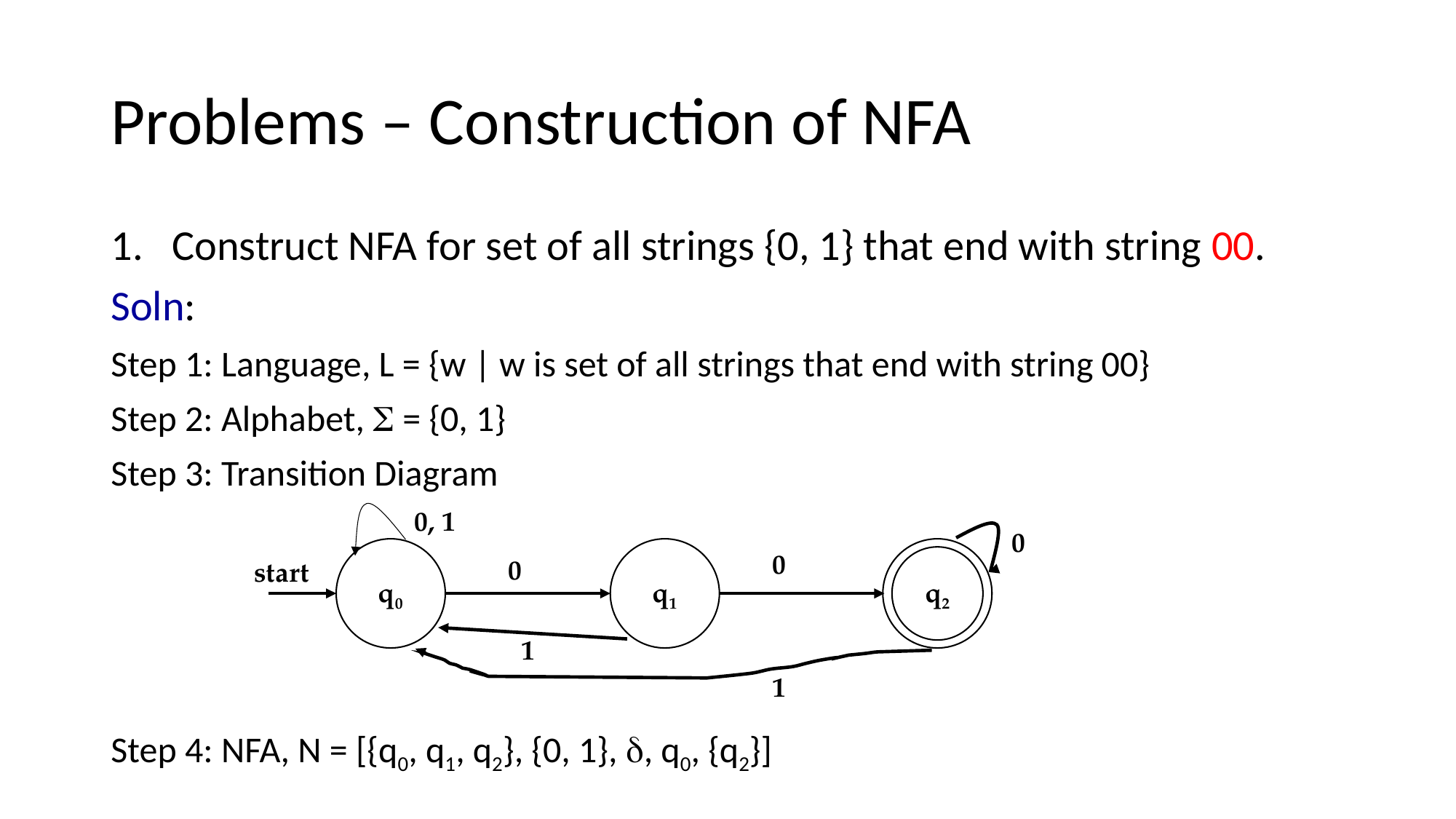

# Problems – Construction of NFA
Construct NFA for set of all strings {0, 1} that end with string 00.
Soln:
Step 1: Language, L = {w | w is set of all strings that end with string 00}
Step 2: Alphabet, Σ = {0, 1}
Step 3: Transition Diagram

Step 4: NFA, N = [{q0, q1, q2}, {0, 1}, δ, q0, {q2}]

0, 1

0

q0
q1

0
0
q2
start
1

1